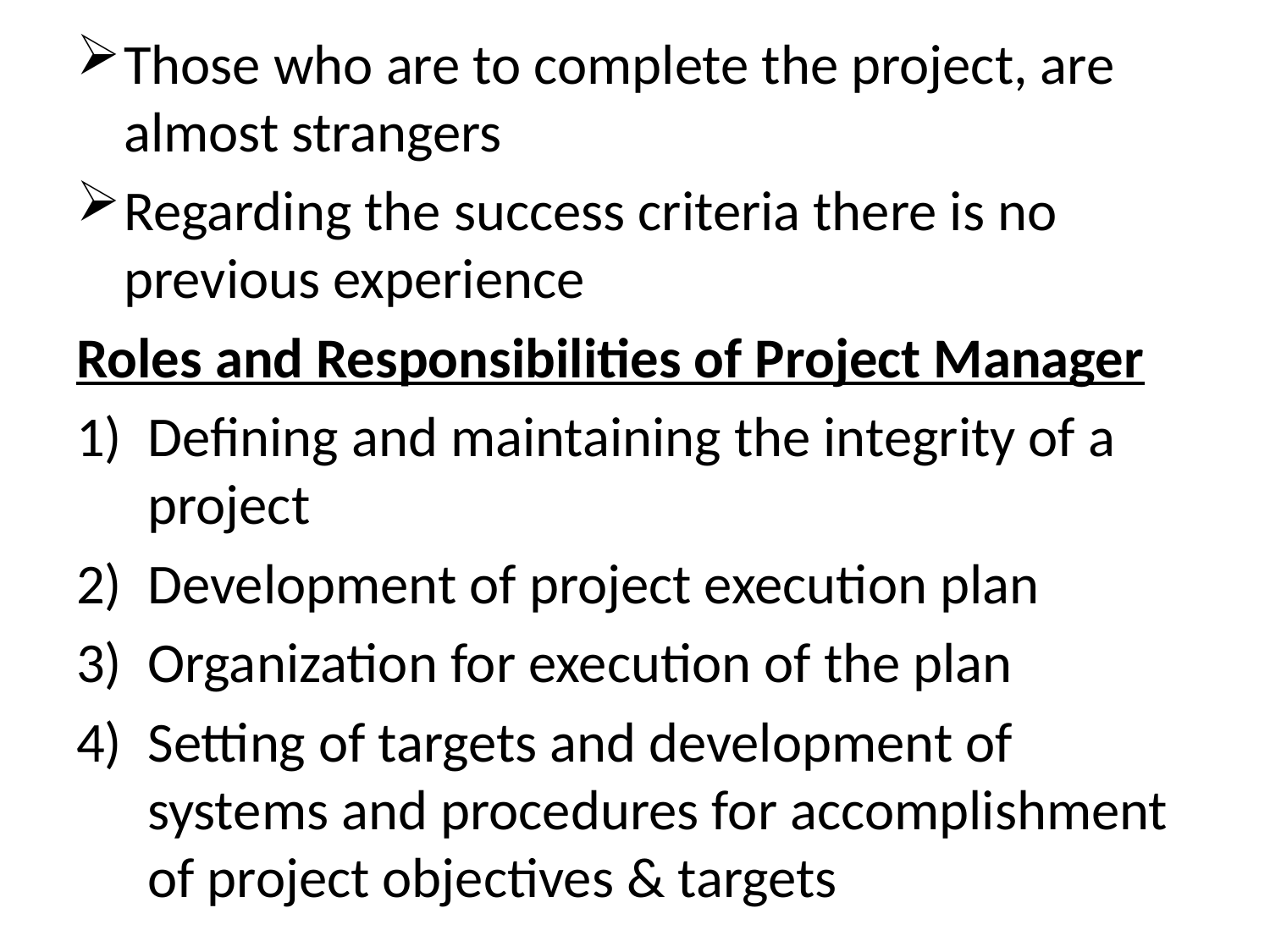

Those who are to complete the project, are almost strangers
Regarding the success criteria there is no previous experience
Roles and Responsibilities of Project Manager
Defining and maintaining the integrity of a project
Development of project execution plan
Organization for execution of the plan
Setting of targets and development of systems and procedures for accomplishment of project objectives & targets